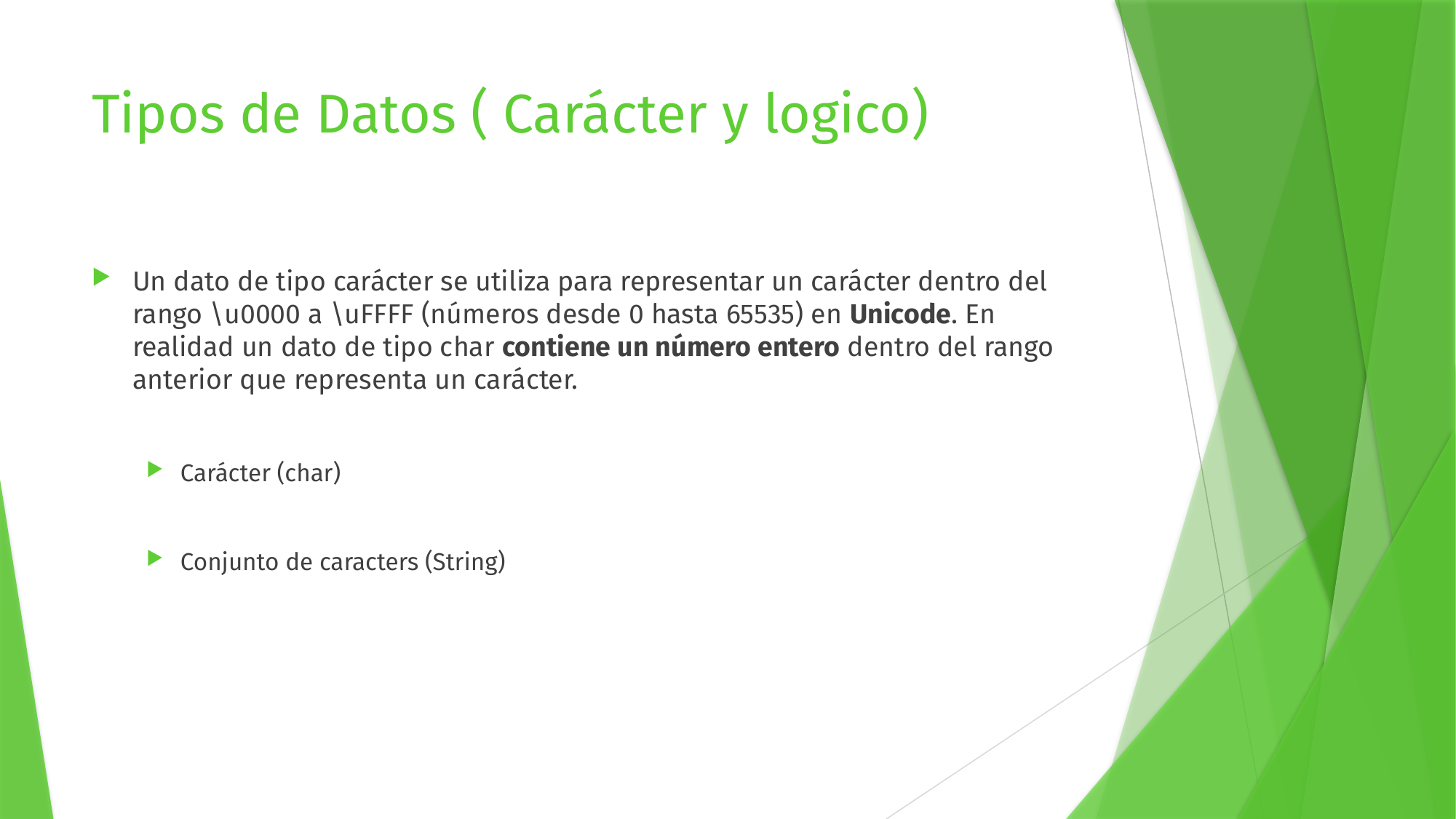

# Tipos de Datos ( Carácter y logico)
Un dato de tipo carácter se utiliza para representar un carácter dentro del rango \u0000 a \uFFFF (números desde 0 hasta 65535) en Unicode. En realidad un dato de tipo char contiene un número entero dentro del rango anterior que representa un carácter.

Carácter (char)

Conjunto de caracters (String)